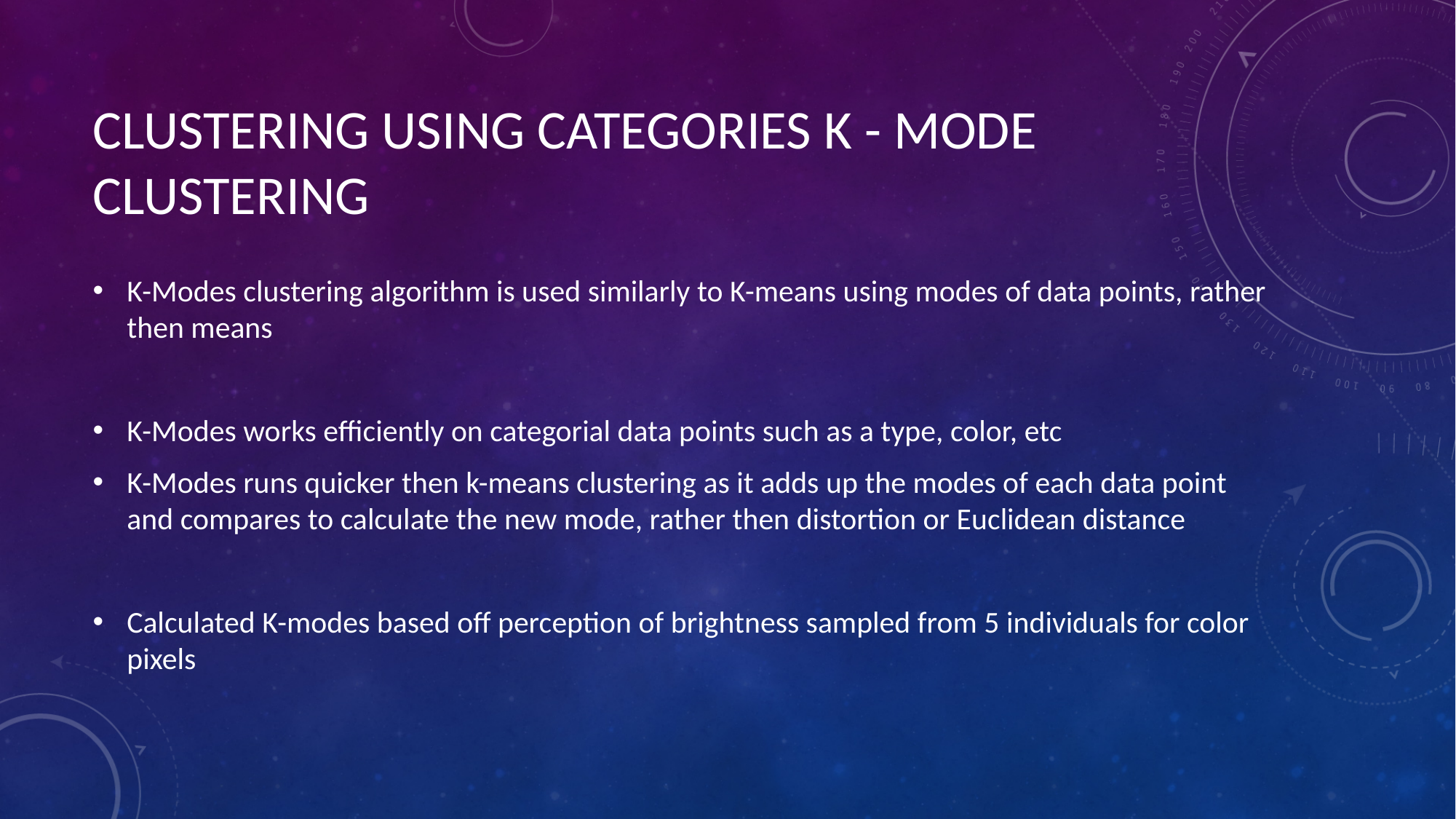

# Clustering using categories K - Mode Clustering
K-Modes clustering algorithm is used similarly to K-means using modes of data points, rather then means

K-Modes works efficiently on categorial data points such as a type, color, etc
K-Modes runs quicker then k-means clustering as it adds up the modes of each data point and compares to calculate the new mode, rather then distortion or Euclidean distance

Calculated K-modes based off perception of brightness sampled from 5 individuals for color pixels